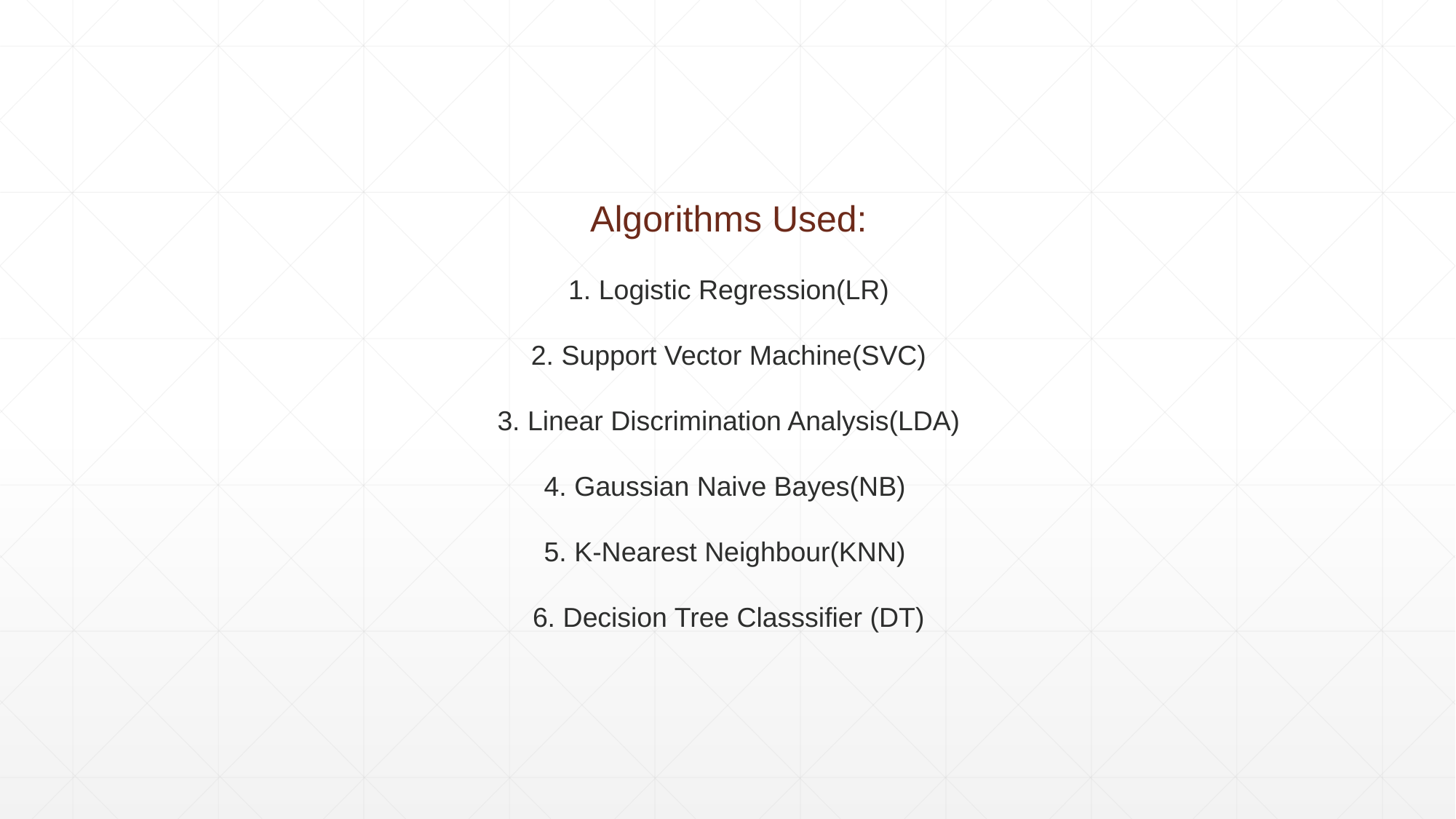

Algorithms Used:
1. Logistic Regression(LR)
2. Support Vector Machine(SVC)
3. Linear Discrimination Analysis(LDA)
4. Gaussian Naive Bayes(NB)
5. K-Nearest Neighbour(KNN)
6. Decision Tree Classsifier (DT)